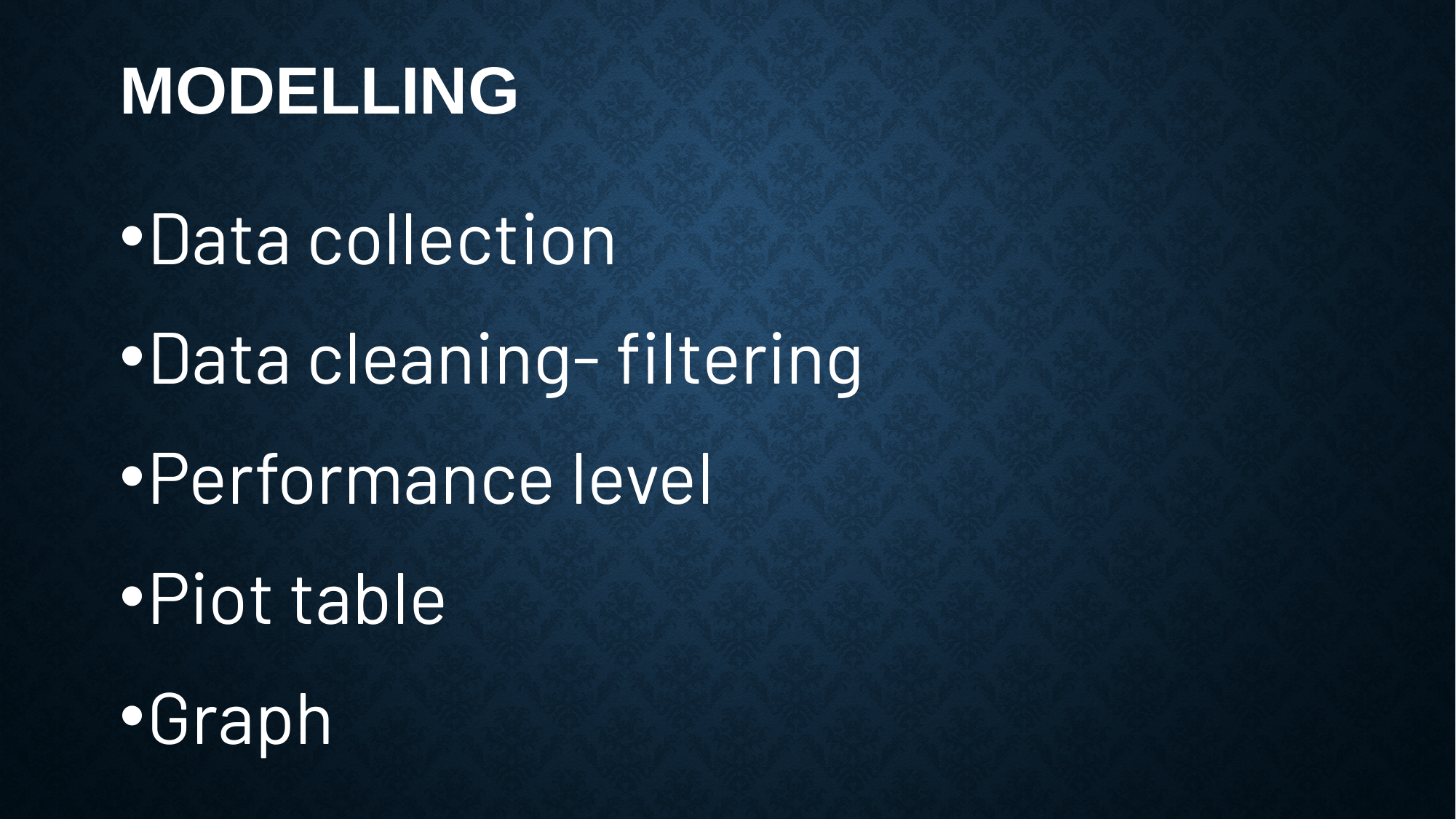

# MODELLING
Data collection
Data cleaning- filtering
Performance level
Piot table
Graph